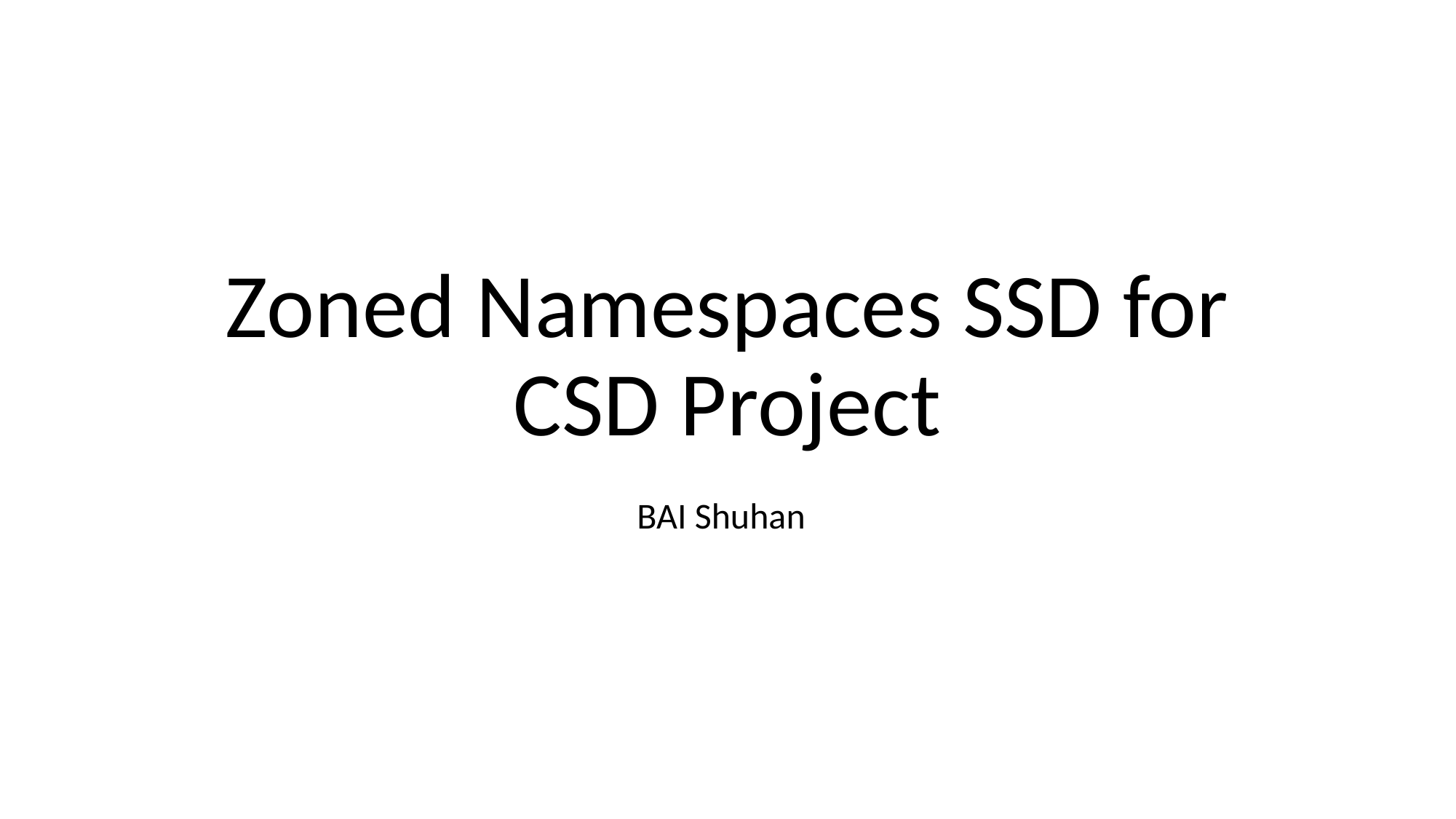

# Zoned Namespaces SSD for CSD Project
BAI Shuhan